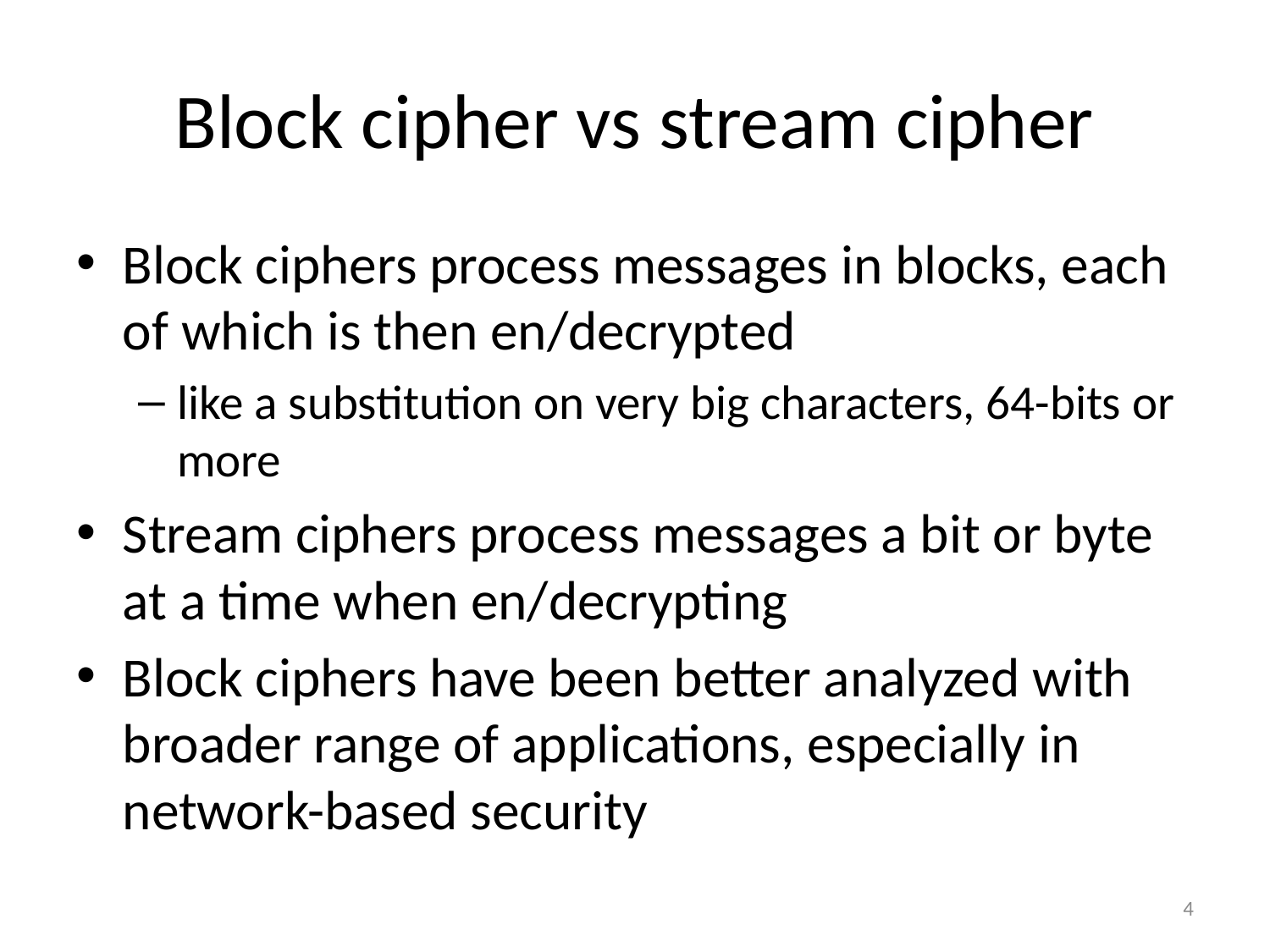

# Block cipher vs stream cipher
Block ciphers process messages in blocks, each of which is then en/decrypted
like a substitution on very big characters, 64-bits or more
Stream ciphers process messages a bit or byte at a time when en/decrypting
Block ciphers have been better analyzed with broader range of applications, especially in network-based security

4